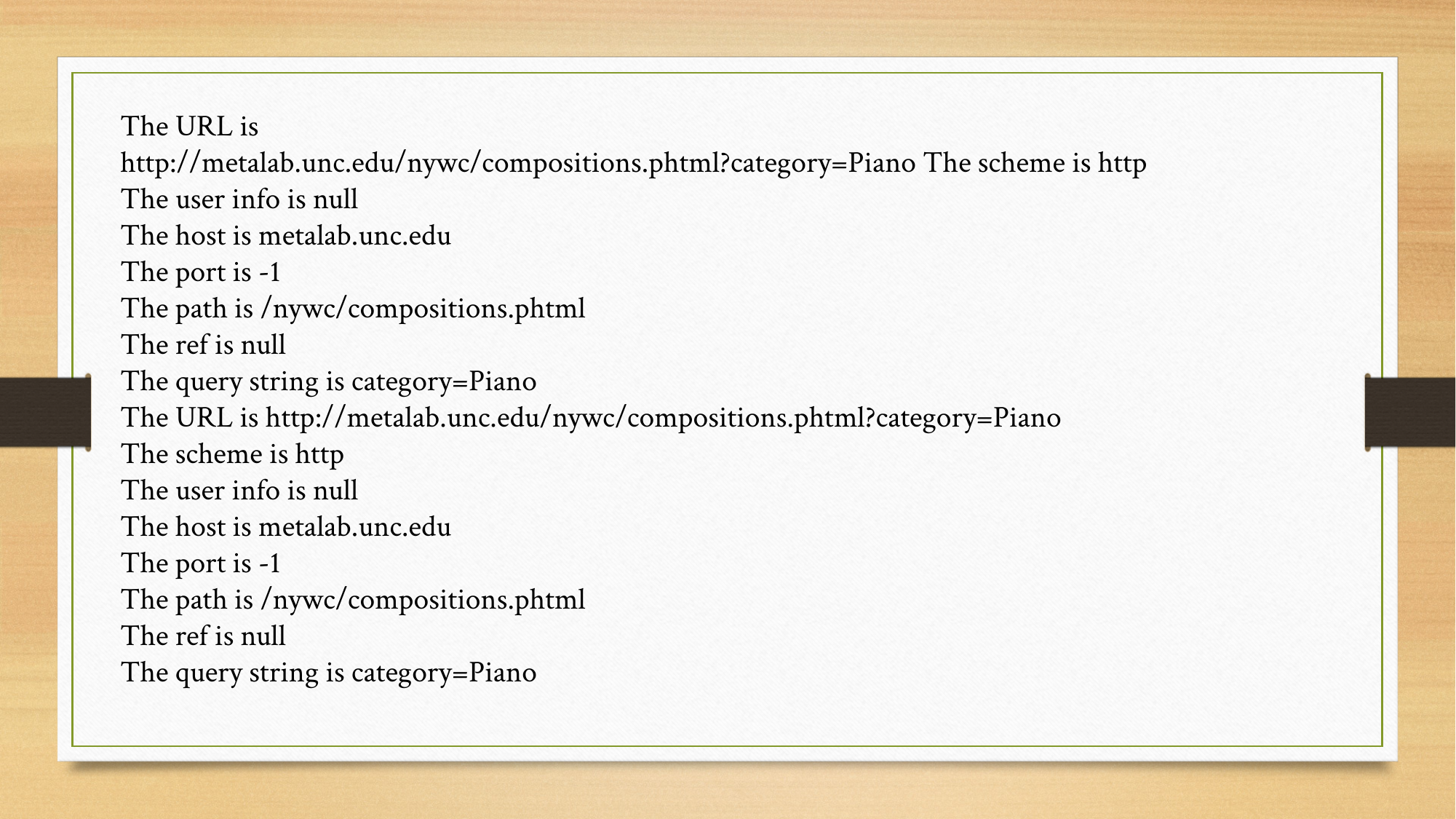

The URL is
http://metalab.unc.edu/nywc/compositions.phtml?category=Piano The scheme is http
The user info is null
The host is metalab.unc.edu
The port is -1
The path is /nywc/compositions.phtml
The ref is null
The query string is category=Piano
The URL is http://metalab.unc.edu/nywc/compositions.phtml?category=Piano
The scheme is http
The user info is null
The host is metalab.unc.edu
The port is -1
The path is /nywc/compositions.phtml
The ref is null
The query string is category=Piano